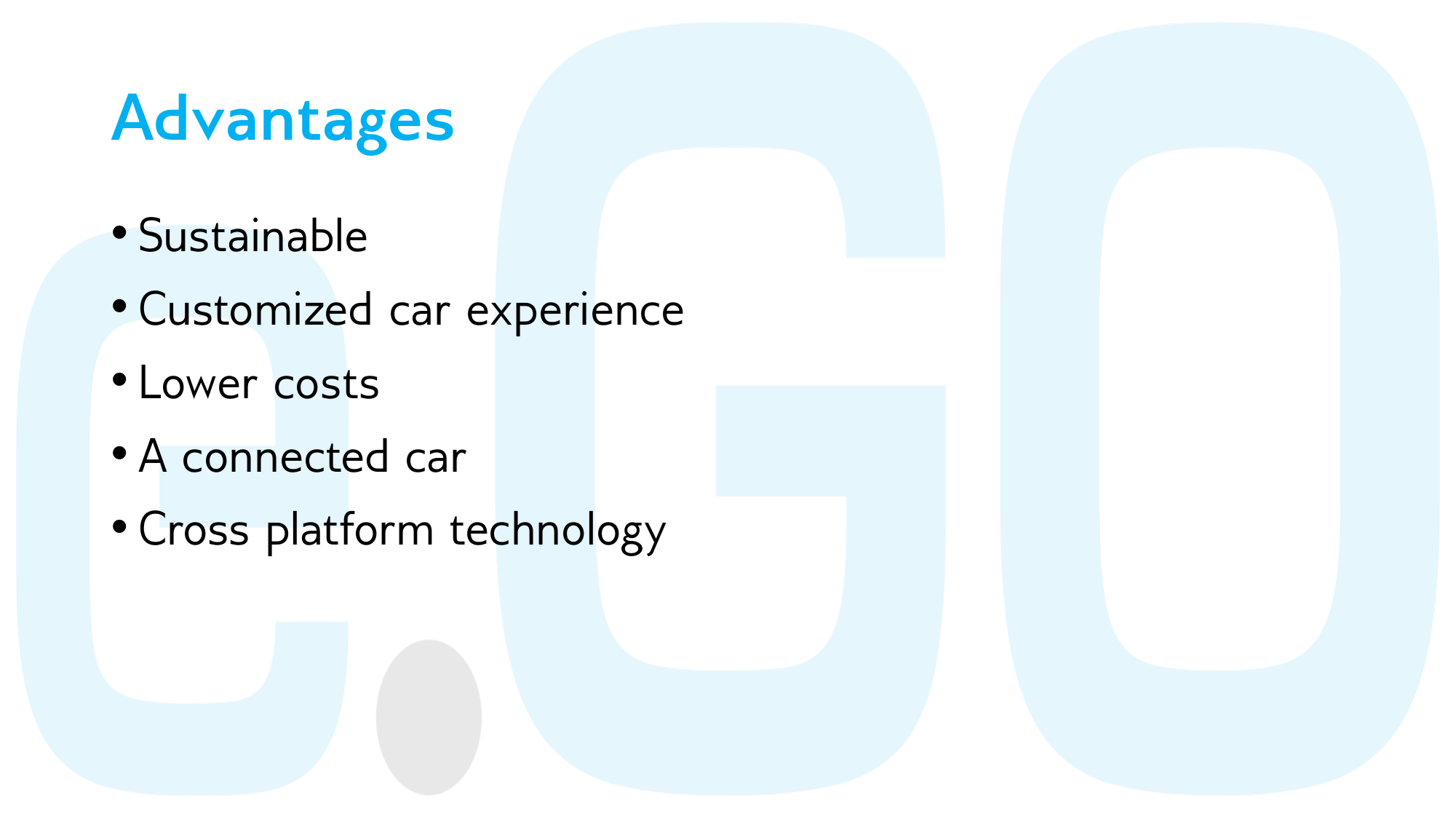

# Advantages
Sustainable
Customized car experience
Lower costs
A connected car
Cross platform technology